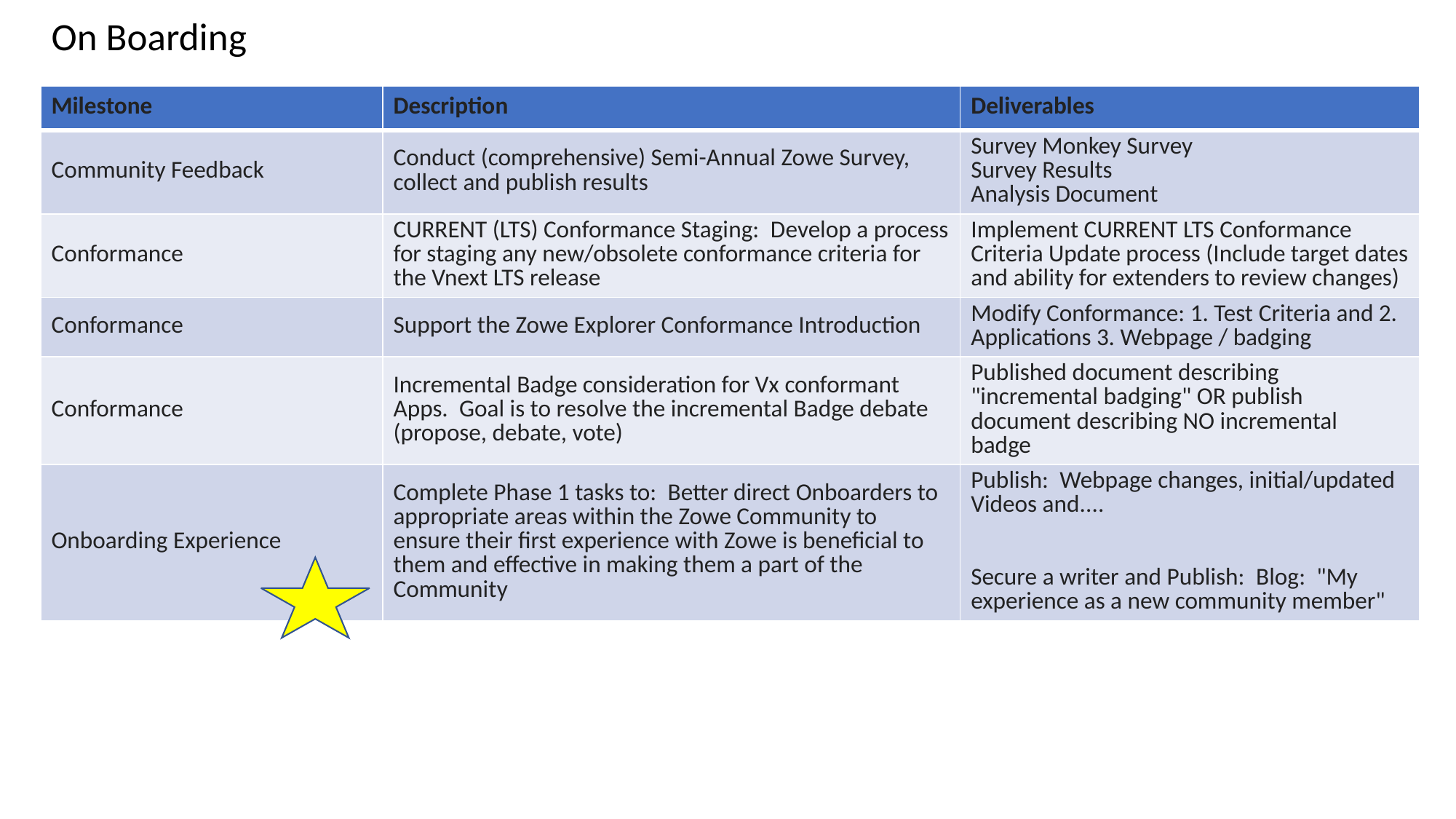

# On Boarding
| Milestone | Description | Deliverables |
| --- | --- | --- |
| Community Feedback | Conduct (comprehensive) Semi-Annual Zowe Survey, collect and publish results | Survey Monkey Survey   Survey Results Analysis Document |
| Conformance | CURRENT (LTS) Conformance Staging:  Develop a process for staging any new/obsolete conformance criteria for the Vnext LTS release | Implement CURRENT LTS Conformance Criteria Update process (Include target dates and ability for extenders to review changes) |
| Conformance | Support the Zowe Explorer Conformance Introduction | Modify Conformance: 1. Test Criteria and 2. Applications 3. Webpage / badging |
| Conformance | Incremental Badge consideration for Vx conformant Apps.  Goal is to resolve the incremental Badge debate (propose, debate, vote) | Published document describing "incremental badging" OR publish document describing NO incremental badge |
| Onboarding Experience | Complete Phase 1 tasks to:  Better direct Onboarders to appropriate areas within the Zowe Community to ensure their first experience with Zowe is beneficial to them and effective in making them a part of the Community | Publish:  Webpage changes, initial/updated Videos and.... Secure a writer and Publish:  Blog:  "My experience as a new community member" |